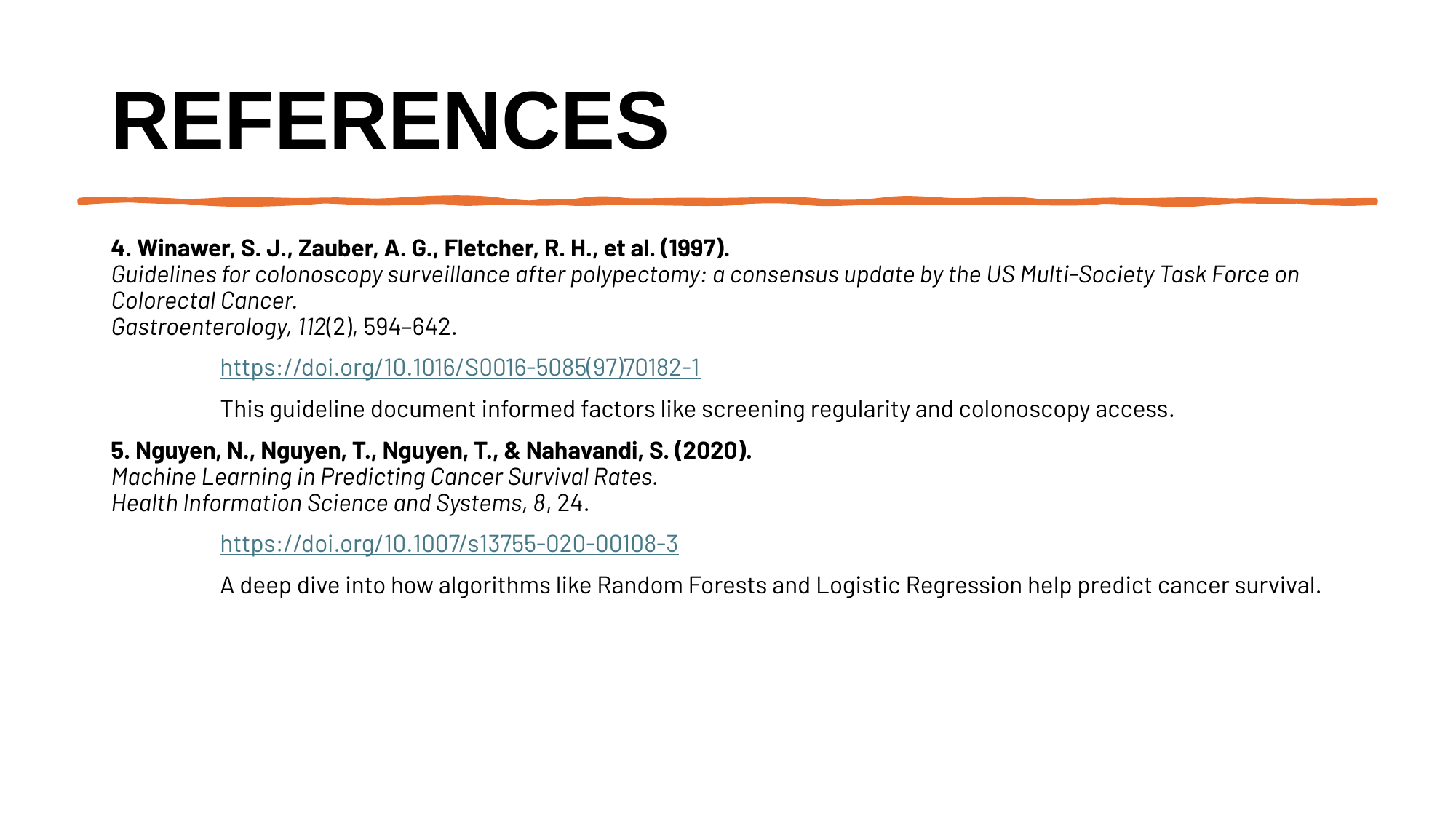

# References

4. Winawer, S. J., Zauber, A. G., Fletcher, R. H., et al. (1997).
Guidelines for colonoscopy surveillance after polypectomy: a consensus update by the US Multi-Society Task Force on Colorectal Cancer.
Gastroenterology, 112(2), 594–642.
	https://doi.org/10.1016/S0016-5085(97)70182-1
	This guideline document informed factors like screening regularity and colonoscopy access.
5. Nguyen, N., Nguyen, T., Nguyen, T., & Nahavandi, S. (2020).
Machine Learning in Predicting Cancer Survival Rates.
Health Information Science and Systems, 8, 24.
	https://doi.org/10.1007/s13755-020-00108-3
	A deep dive into how algorithms like Random Forests and Logistic Regression help predict cancer survival.